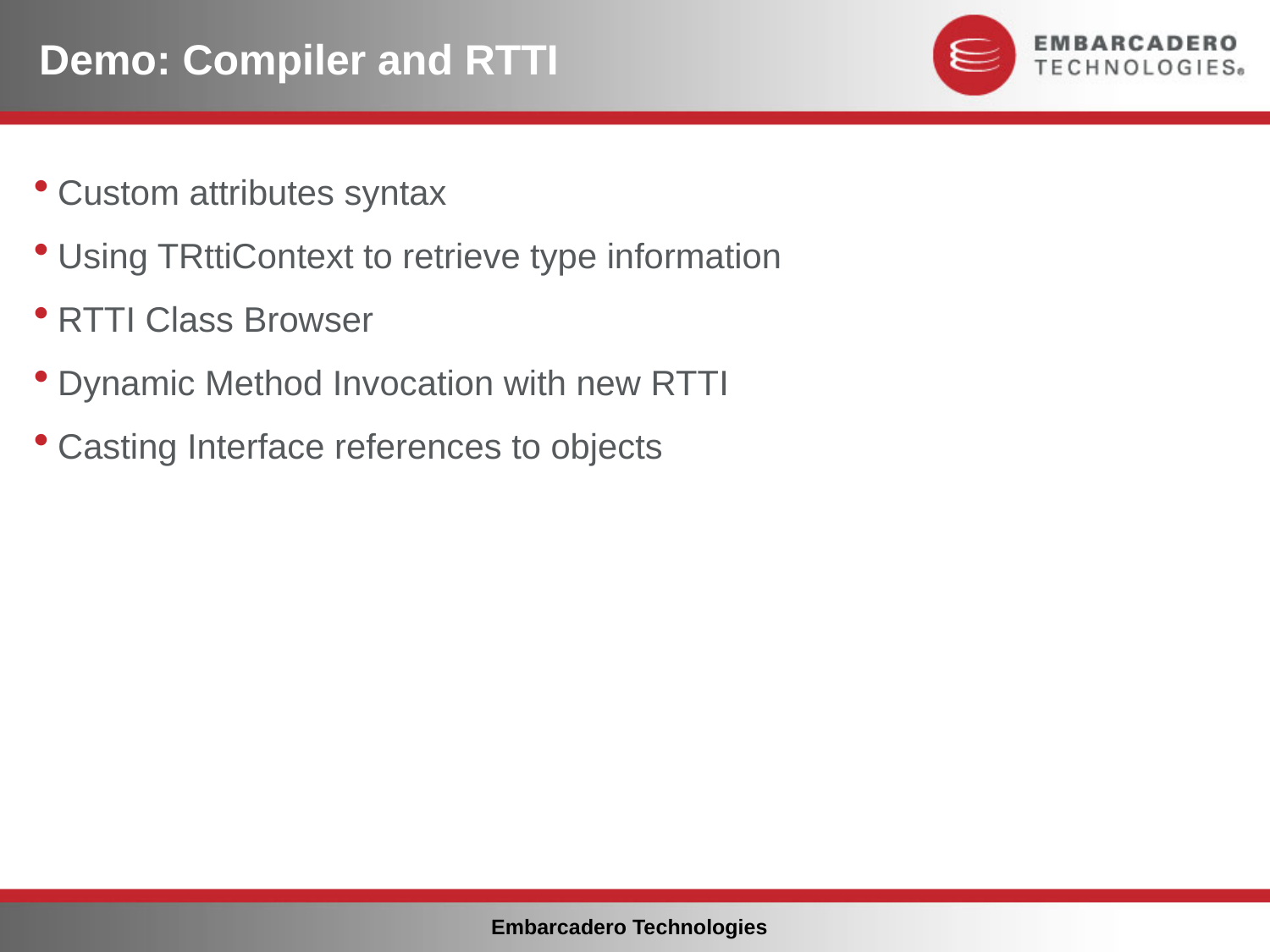

# Demo: Compiler and RTTI
Custom attributes syntax
Using TRttiContext to retrieve type information
RTTI Class Browser
Dynamic Method Invocation with new RTTI
Casting Interface references to objects